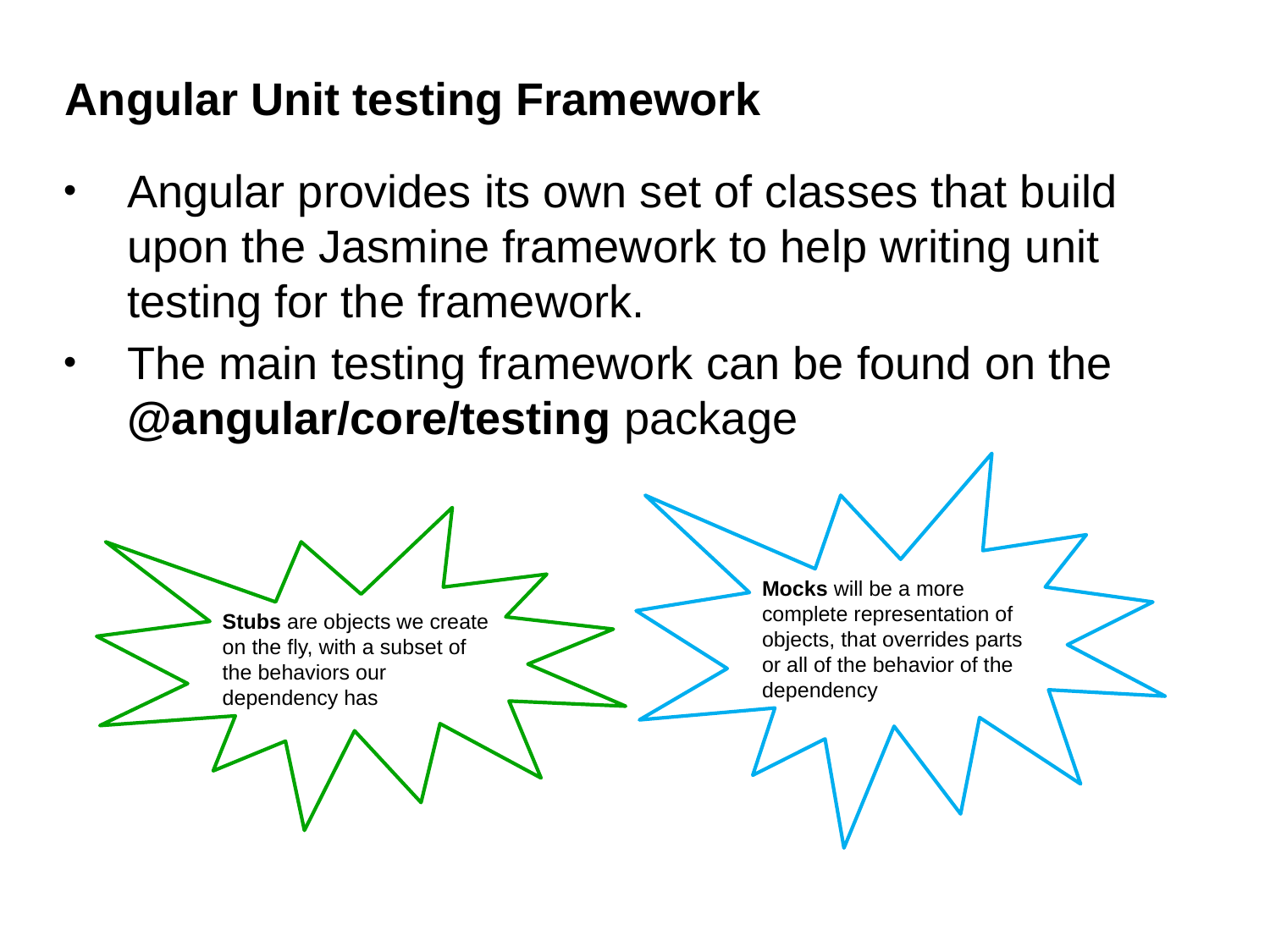

# Angular Unit testing Framework
Angular provides its own set of classes that build upon the Jasmine framework to help writing unit testing for the framework.
The main testing framework can be found on the @angular/core/testing package
Mocks will be a more complete representation of objects, that overrides parts or all of the behavior of the dependency
Stubs are objects we create on the fly, with a subset of the behaviors our dependency has